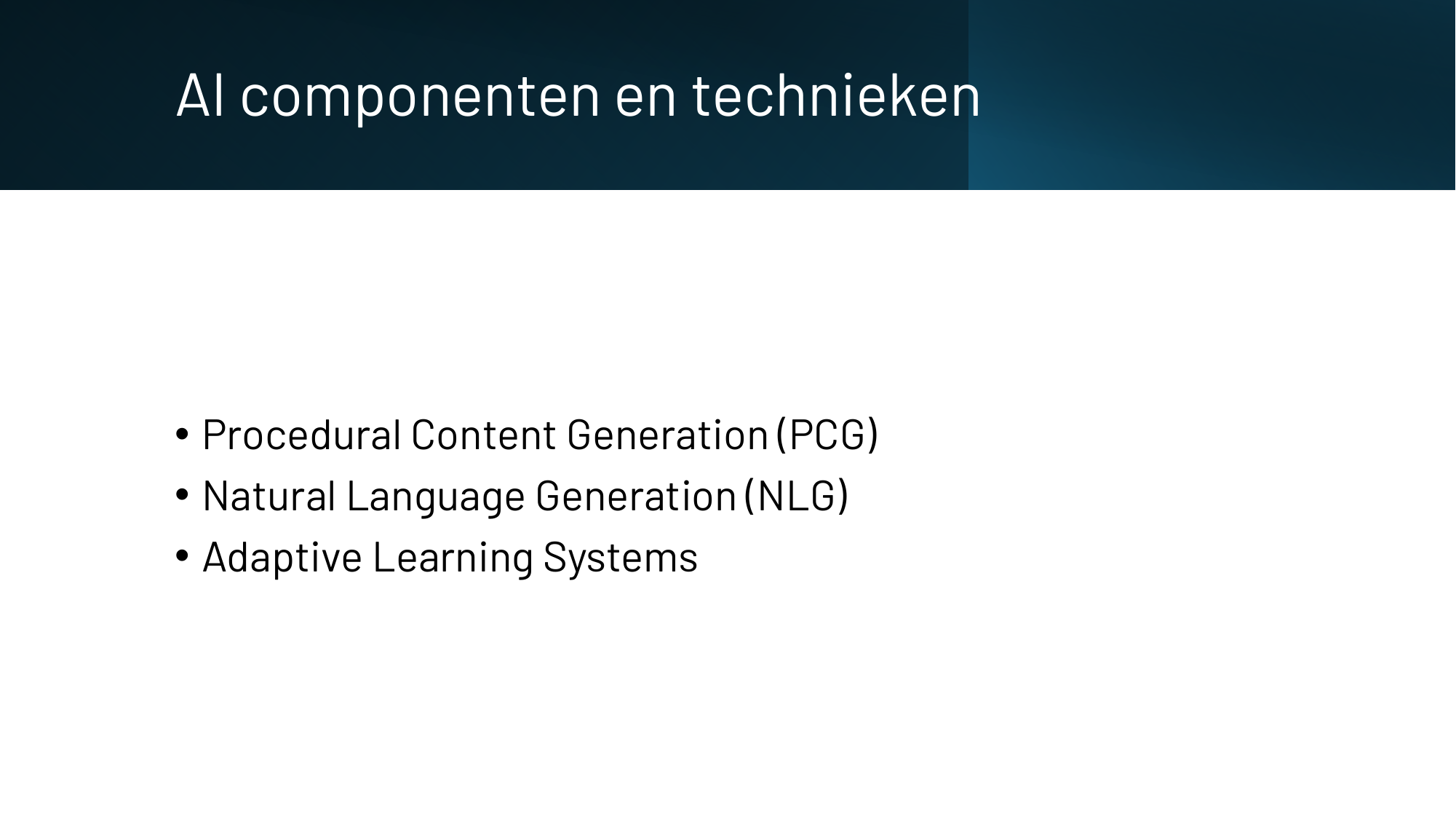

# AI componenten en technieken
Procedural Content Generation (PCG)
Natural Language Generation (NLG)
Adaptive Learning Systems